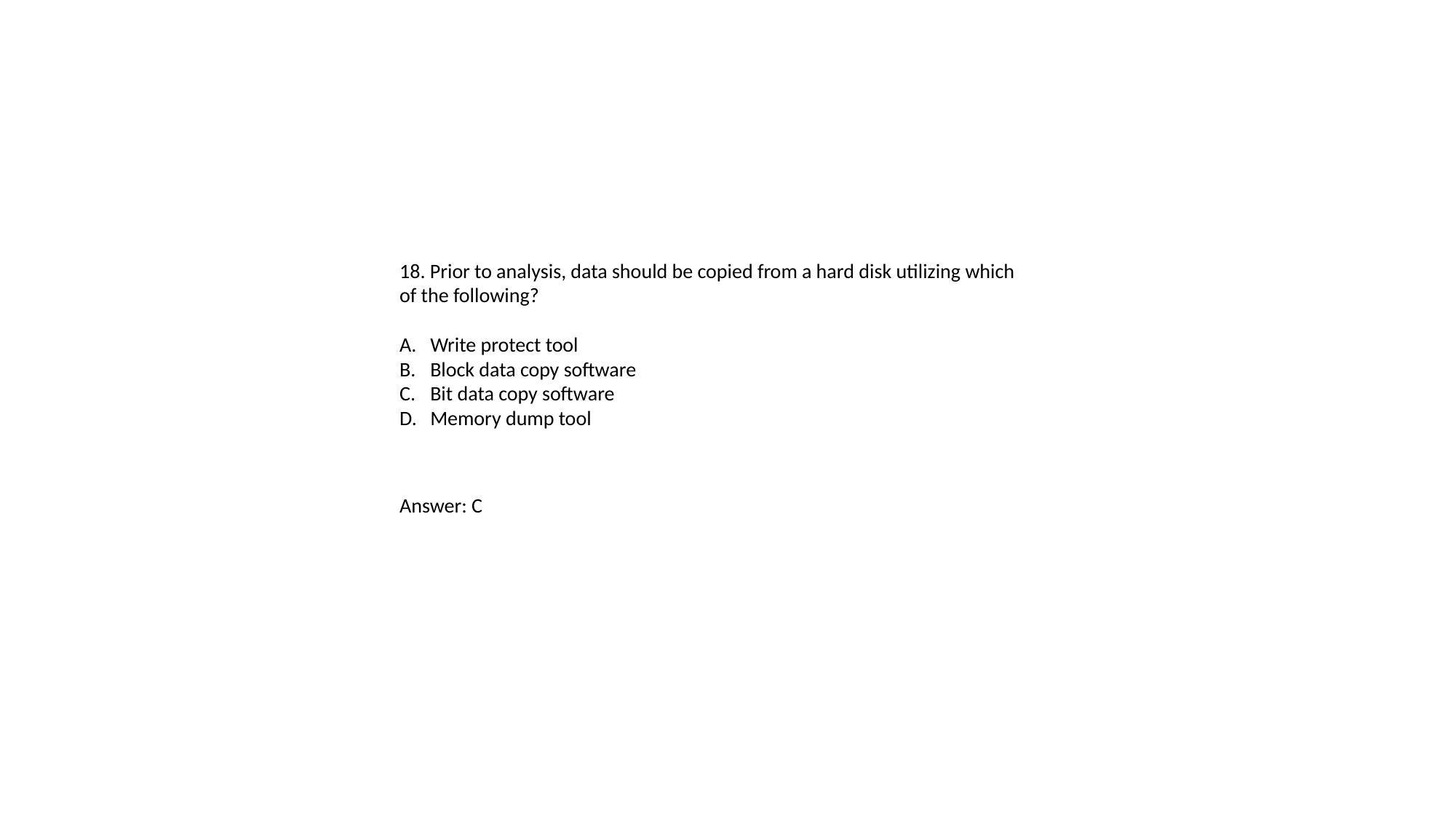

18. Prior to analysis, data should be copied from a hard disk utilizing which of the following?

Write protect tool
Block data copy software
Bit data copy software
Memory dump tool
Answer: C